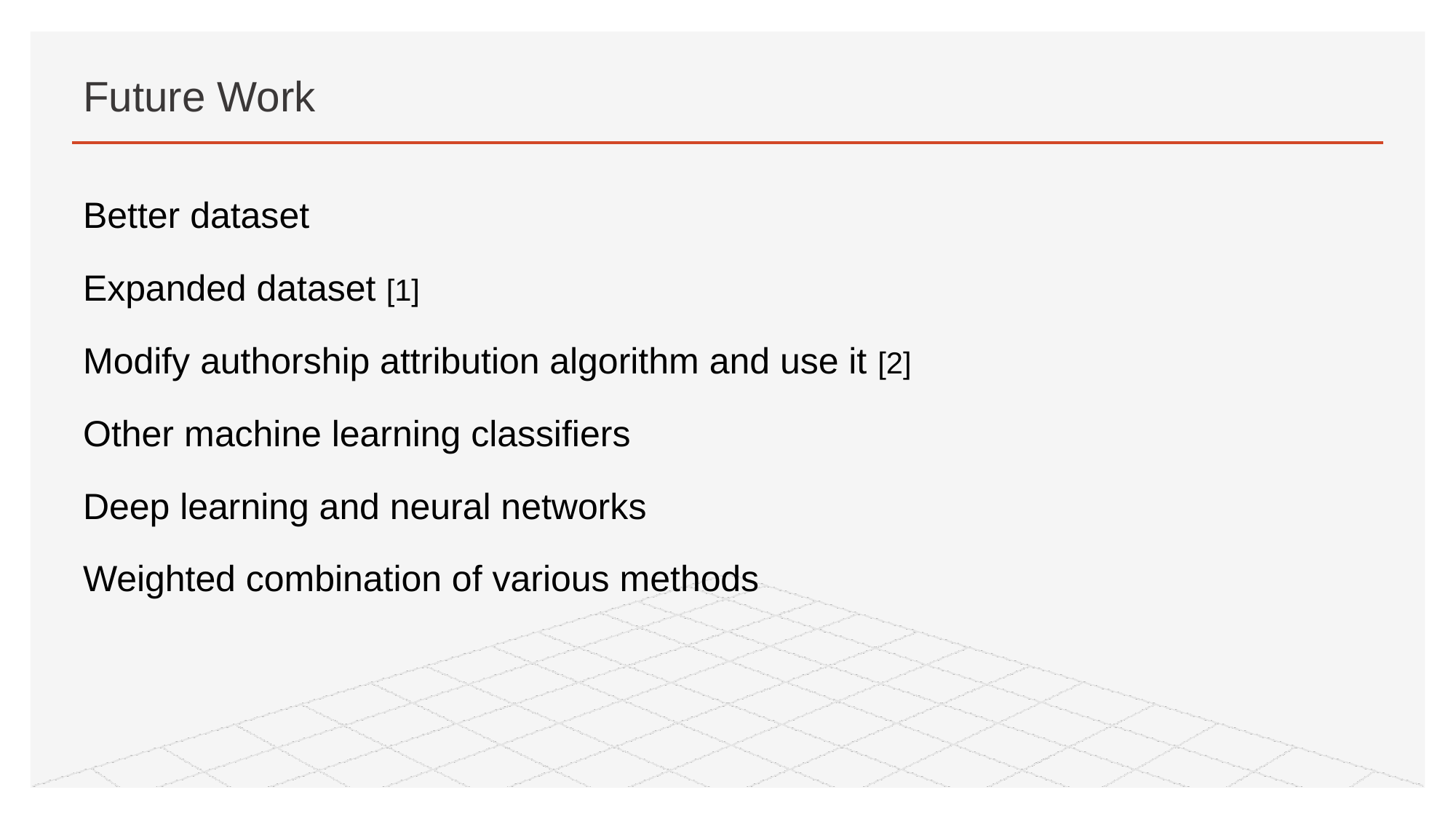

# Future Work
Better dataset
Expanded dataset [1]
Modify authorship attribution algorithm and use it [2]
Other machine learning classifiers
Deep learning and neural networks
Weighted combination of various methods